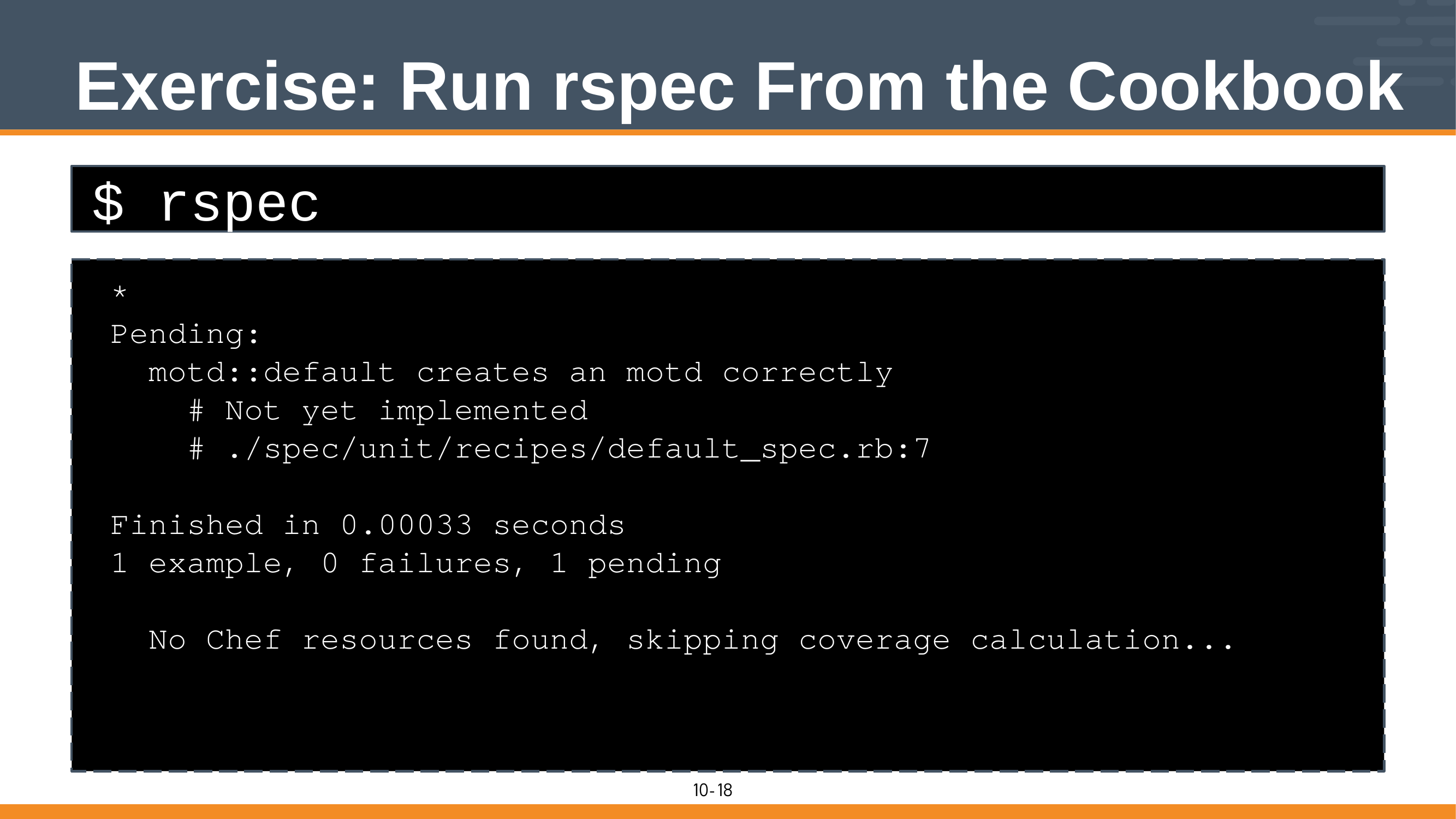

# Exercise: Run rspec From the Cookbook

$ rspec

*
Pending:
  motd::default creates an motd correctly
    # Not yet implemented
    # ./spec/unit/recipes/default_spec.rb:7

Finished in 0.00033 seconds
1 example, 0 failures, 1 pending

  No Chef resources found, skipping coverage calculation...
18